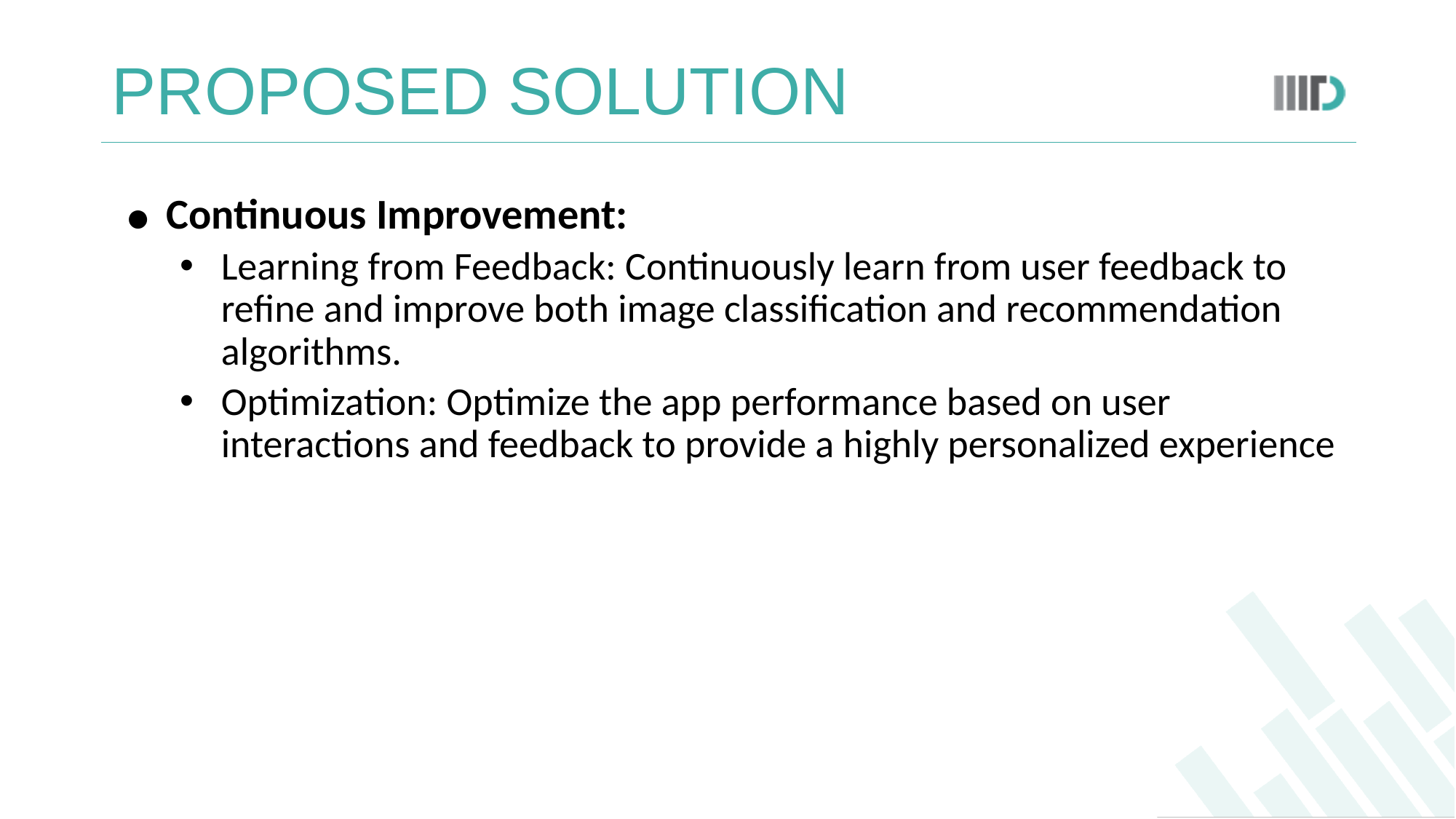

# PROPOSED SOLUTION

Continuous Improvement:
Learning from Feedback: Continuously learn from user feedback to refine and improve both image classification and recommendation algorithms.
Optimization: Optimize the app performance based on user interactions and feedback to provide a highly personalized experience